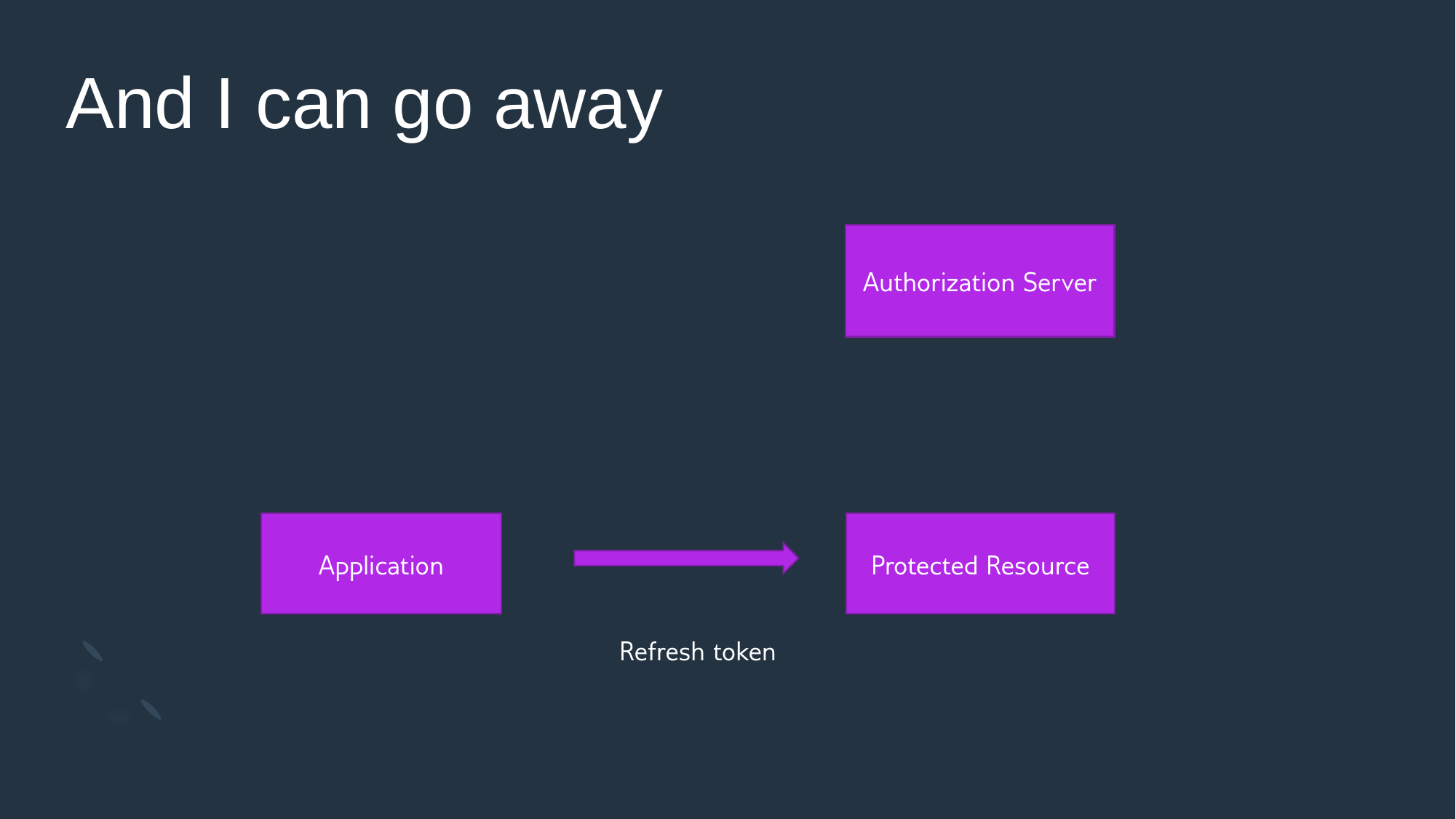

# And I can go away
Authorization Server
Application
Protected Resource

Refresh token